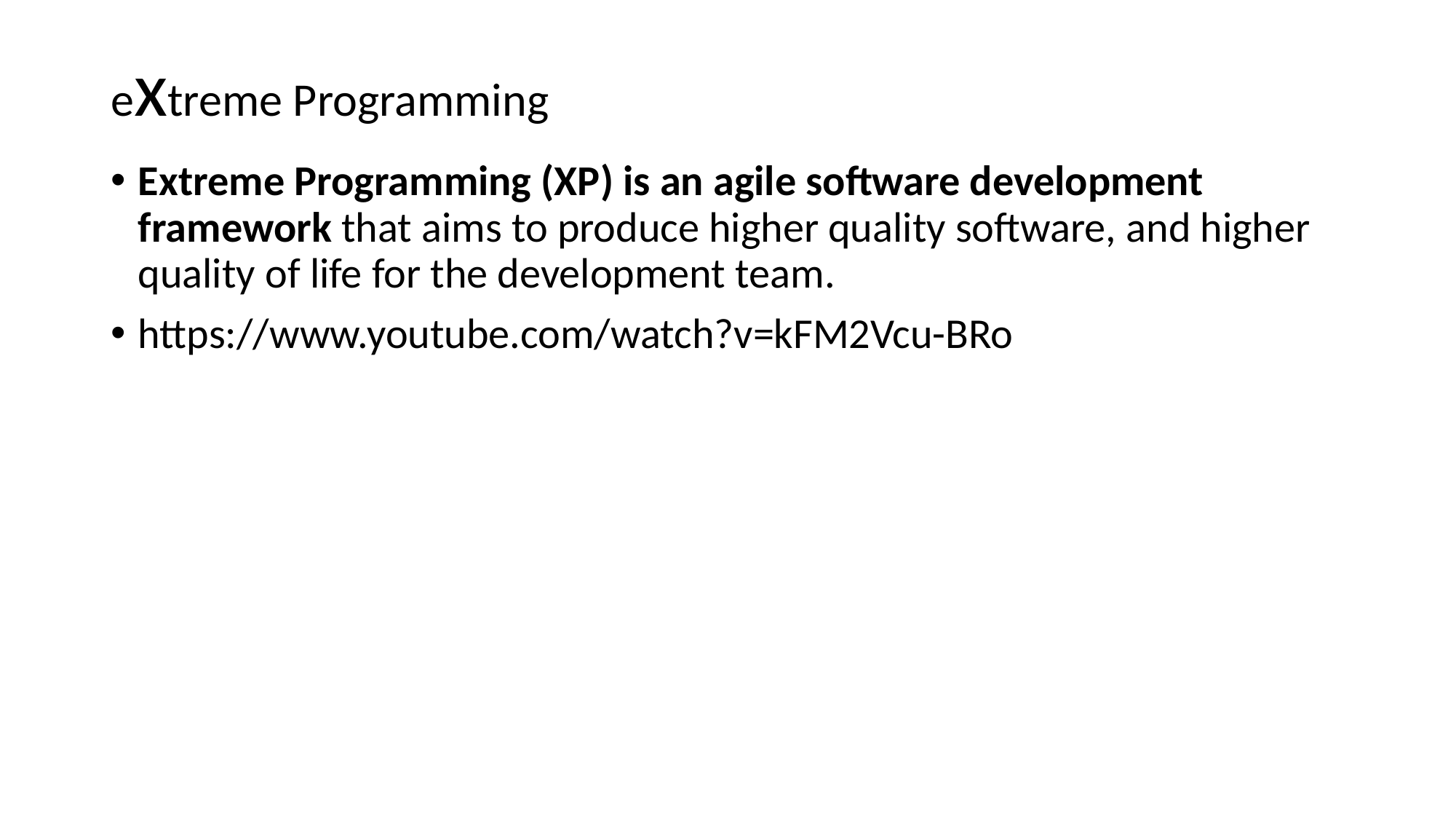

# extreme Programming
Extreme Programming (XP) is an agile software development framework that aims to produce higher quality software, and higher quality of life for the development team.
https://www.youtube.com/watch?v=kFM2Vcu-BRo